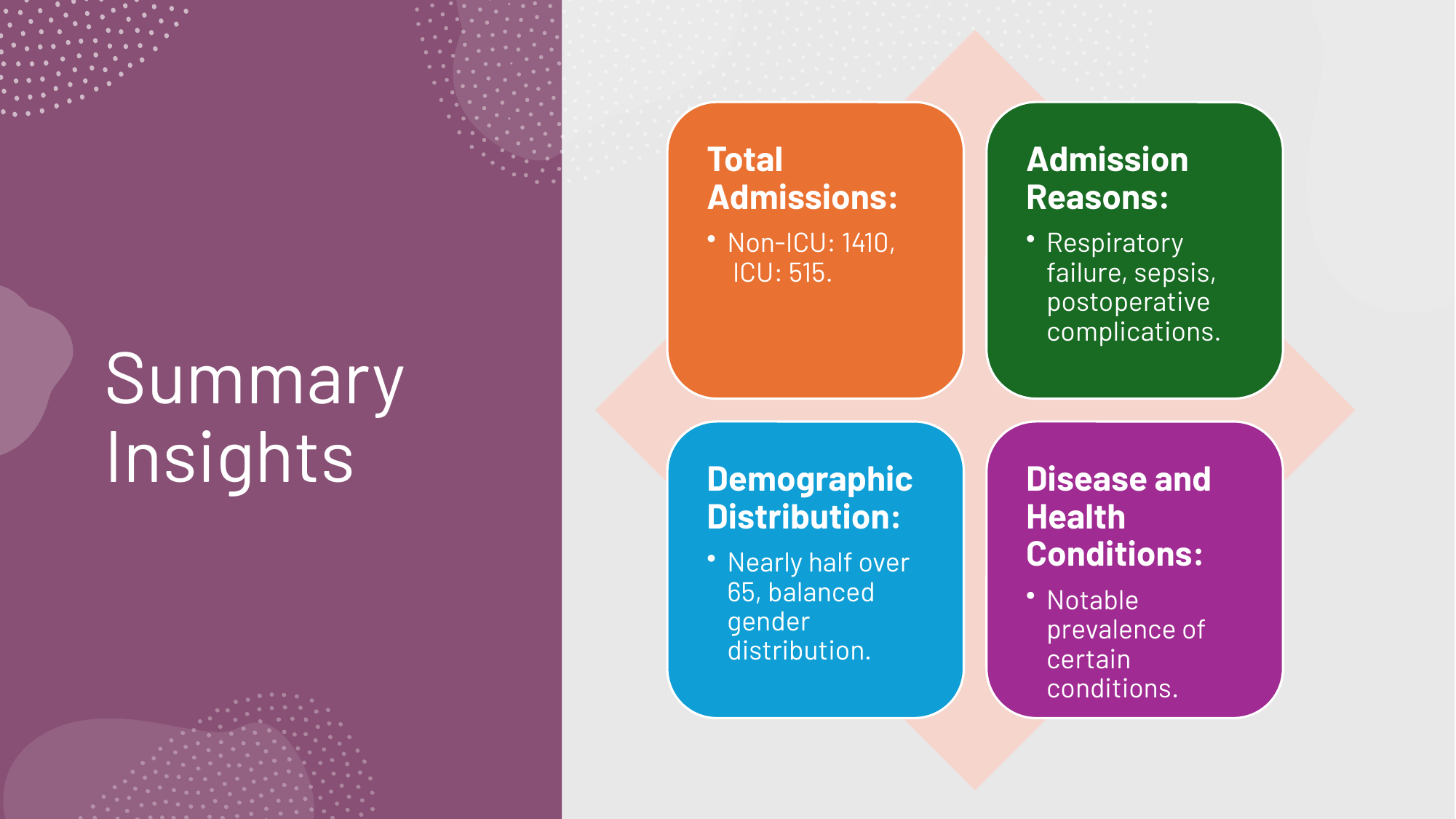

Total Admissions:
Non-ICU: 1410,         ICU: 515.
Admission Reasons:
Respiratory failure, sepsis, postoperative complications.
Demographic Distribution:
Nearly half over 65, balanced gender distribution.
Disease and Health Conditions:
Notable prevalence of certain conditions.
# Summary Insights